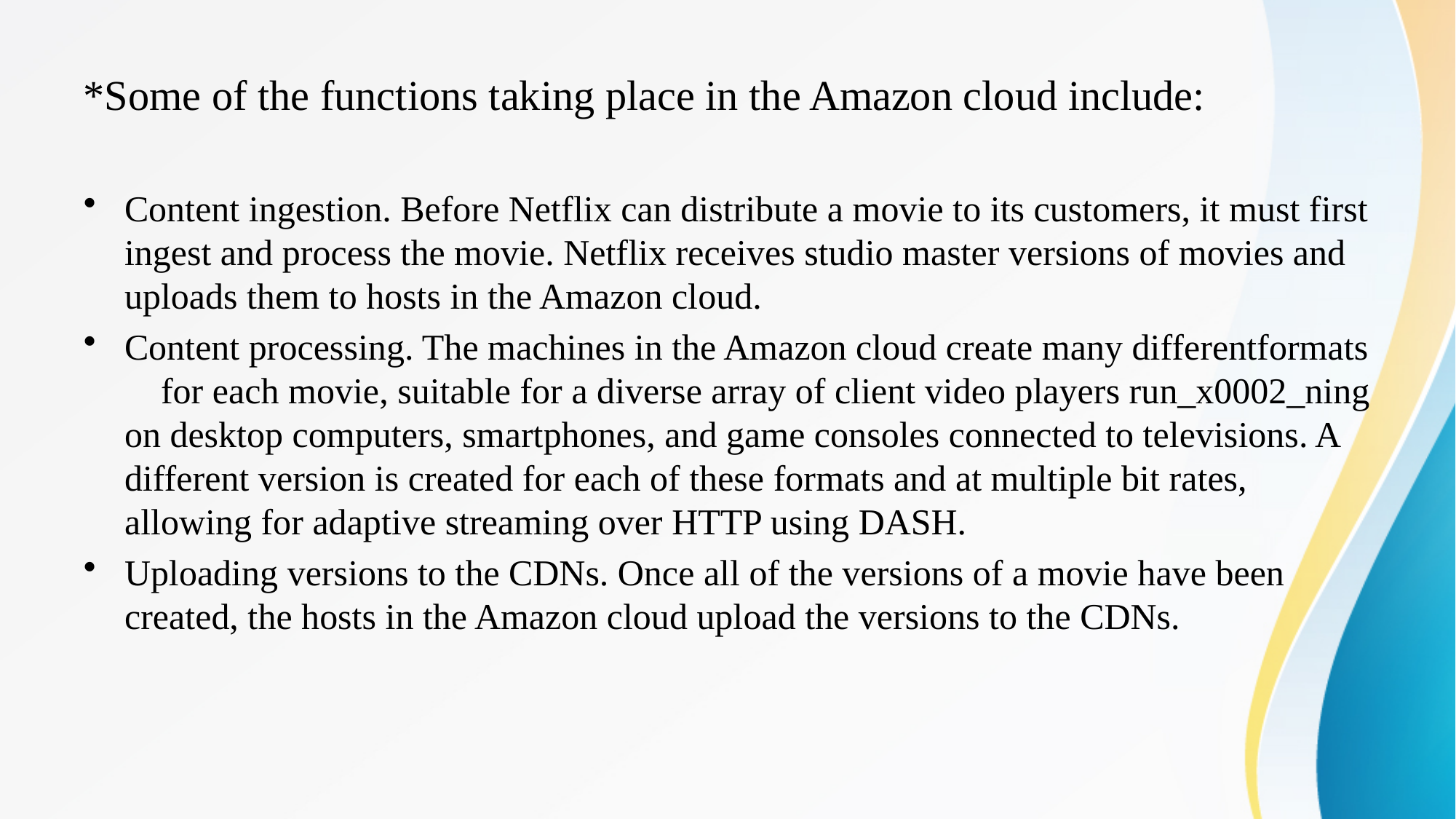

*Some of the functions taking place in the Amazon cloud include:

Content ingestion. Before Netflix can distribute a movie to its customers, it must first ingest and process the movie. Netflix receives studio master versions of movies and uploads them to hosts in the Amazon cloud.
Content processing. The machines in the Amazon cloud create many differentformats     for each movie, suitable for a diverse array of client video players run_x0002_ning on desktop computers, smartphones, and game consoles connected to televisions. A different version is created for each of these formats and at multiple bit rates, allowing for adaptive streaming over HTTP using DASH.
Uploading versions to the CDNs. Once all of the versions of a movie have been created, the hosts in the Amazon cloud upload the versions to the CDNs.